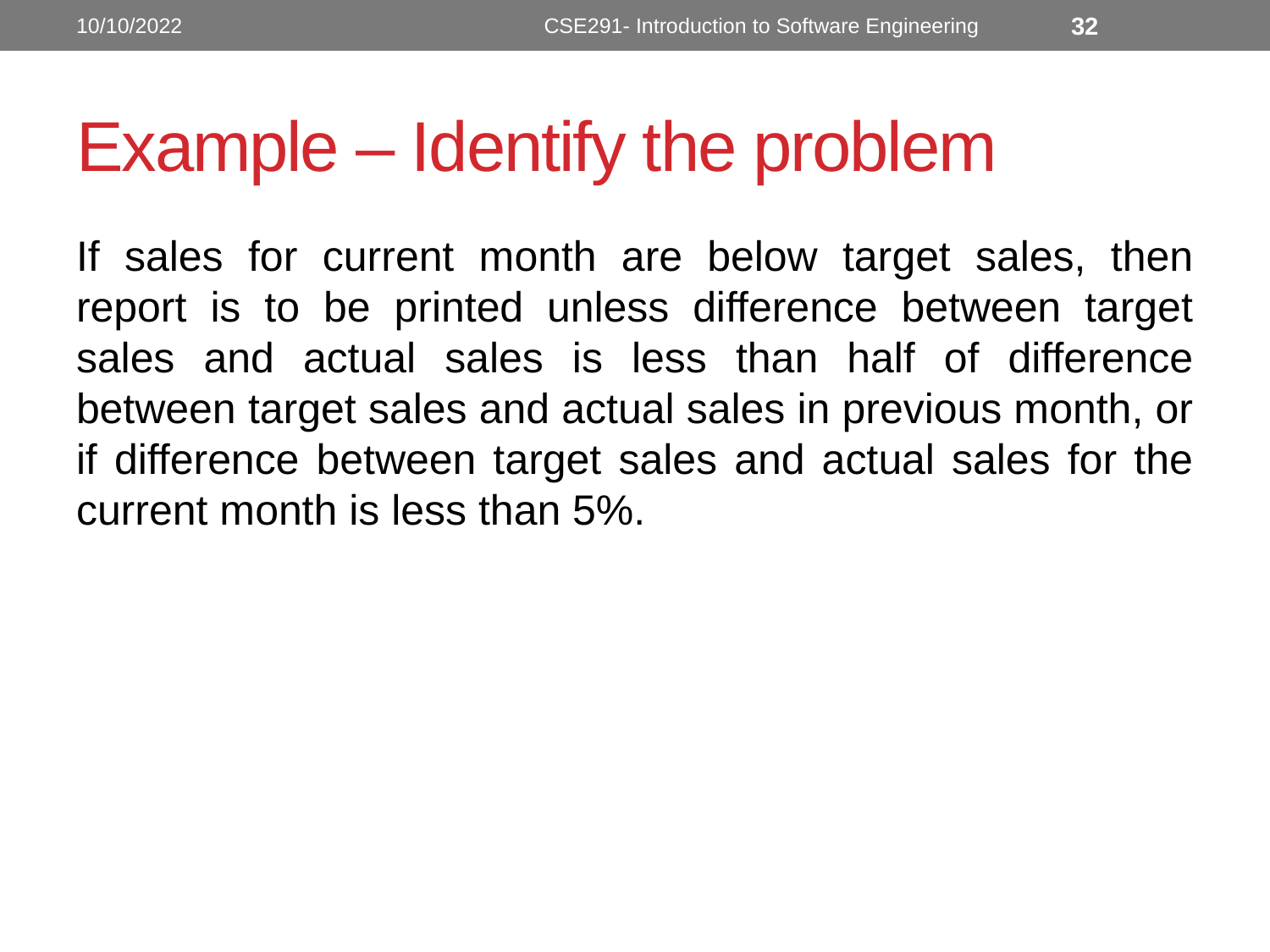

10/10/2022
CSE291- Introduction to Software Engineering
32
# Example – Identify the problem
If sales for current month are below target sales, then report is to be printed unless difference between target sales and actual sales is less than half of difference between target sales and actual sales in previous month, or if difference between target sales and actual sales for the current month is less than 5%.